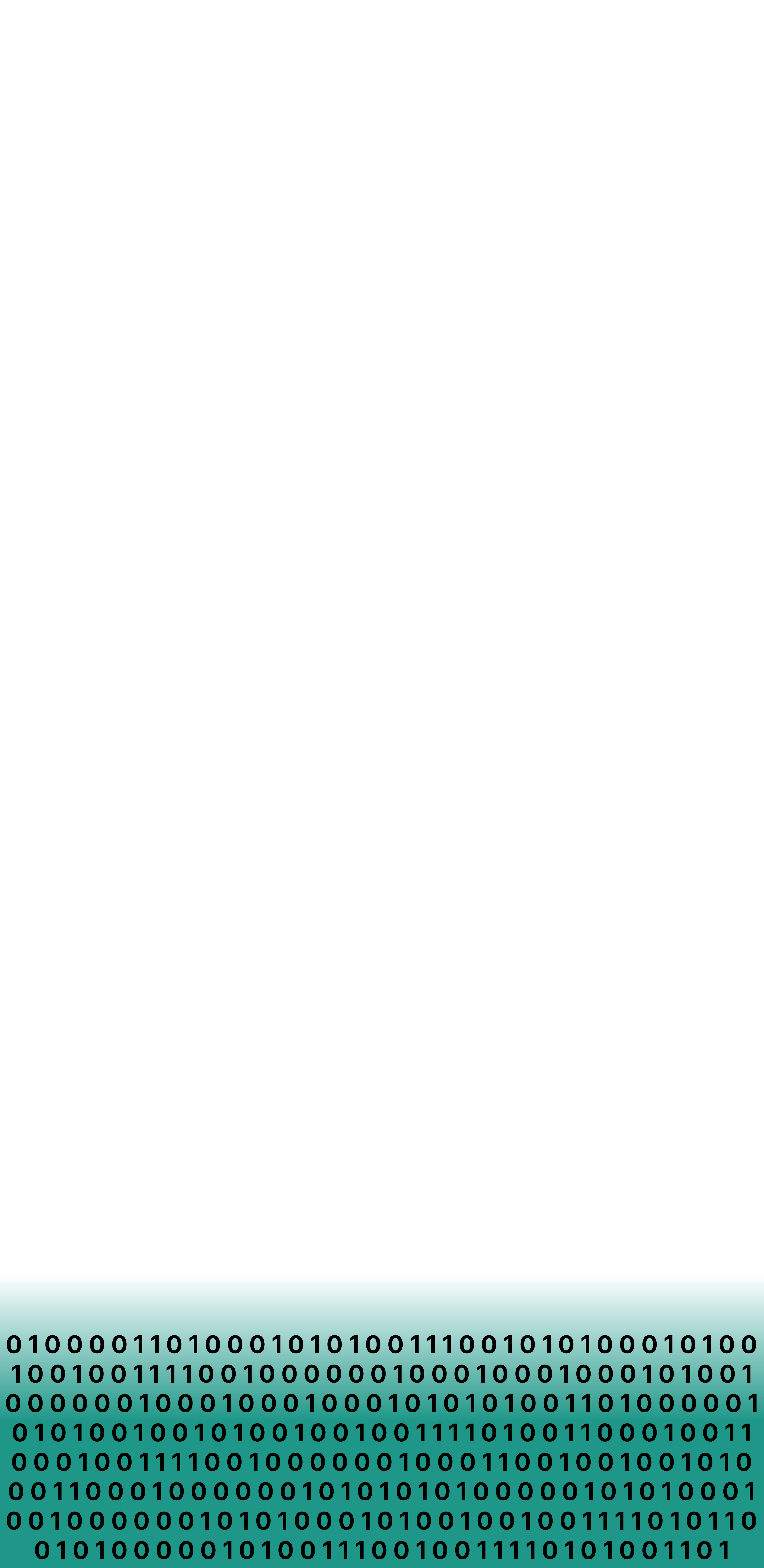

0 1 0 0 0 0 1 1 0 1 0 0 0 1 0 1 0 1 0 0 1 1 1 0 0 1 0 1 0 1 0 0 0 1 0 1 0 0 1 0 0 1 0 0 1 1 1 1 0 0 1 0 0 0 0 0 0 1 0 0 0 1 0 0 0 1 0 0 0 1 0 1 0 0 1 0 0 0 0 0 0 1 0 0 0 1 0 0 0 1 0 0 0 1 0 1 0 1 0 1 0 0 1 1 0 1 0 0 0 0 0 1 0 1 0 1 0 0 1 0 0 1 0 1 0 0 1 0 0 1 0 0 1 1 1 1 0 1 0 0 1 1 0 0 0 1 0 0 1 1 0 0 0 1 0 0 1 1 1 1 0 0 1 0 0 0 0 0 0 1 0 0 0 1 1 0 0 1 0 0 1 0 0 1 0 1 0 0 0 1 1 0 0 0 1 0 0 0 0 0 0 1 0 1 0 1 0 1 0 1 0 0 0 0 0 1 0 1 0 1 0 0 0 1 0 0 1 0 0 0 0 0 0 1 0 1 0 1 0 0 0 1 0 1 0 0 1 0 0 1 0 0 1 1 1 1 0 1 0 1 1 0 0 1 0 1 0 0 0 0 0 1 0 1 0 0 1 1 1 0 0 1 0 0 1 1 1 1 0 1 0 1 0 0 1 1 0 1